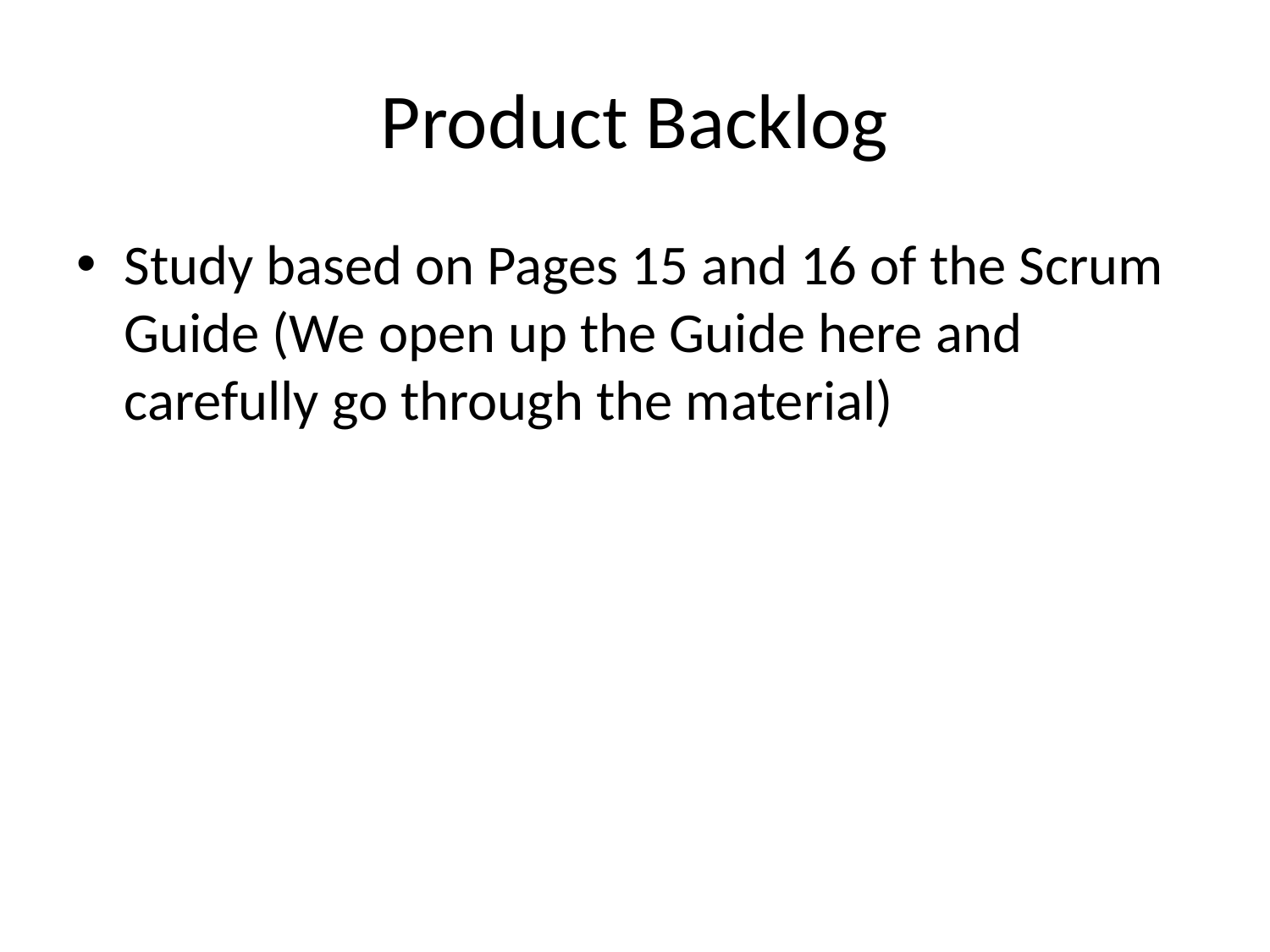

# Product Backlog
Study based on Pages 15 and 16 of the Scrum Guide (We open up the Guide here and carefully go through the material)